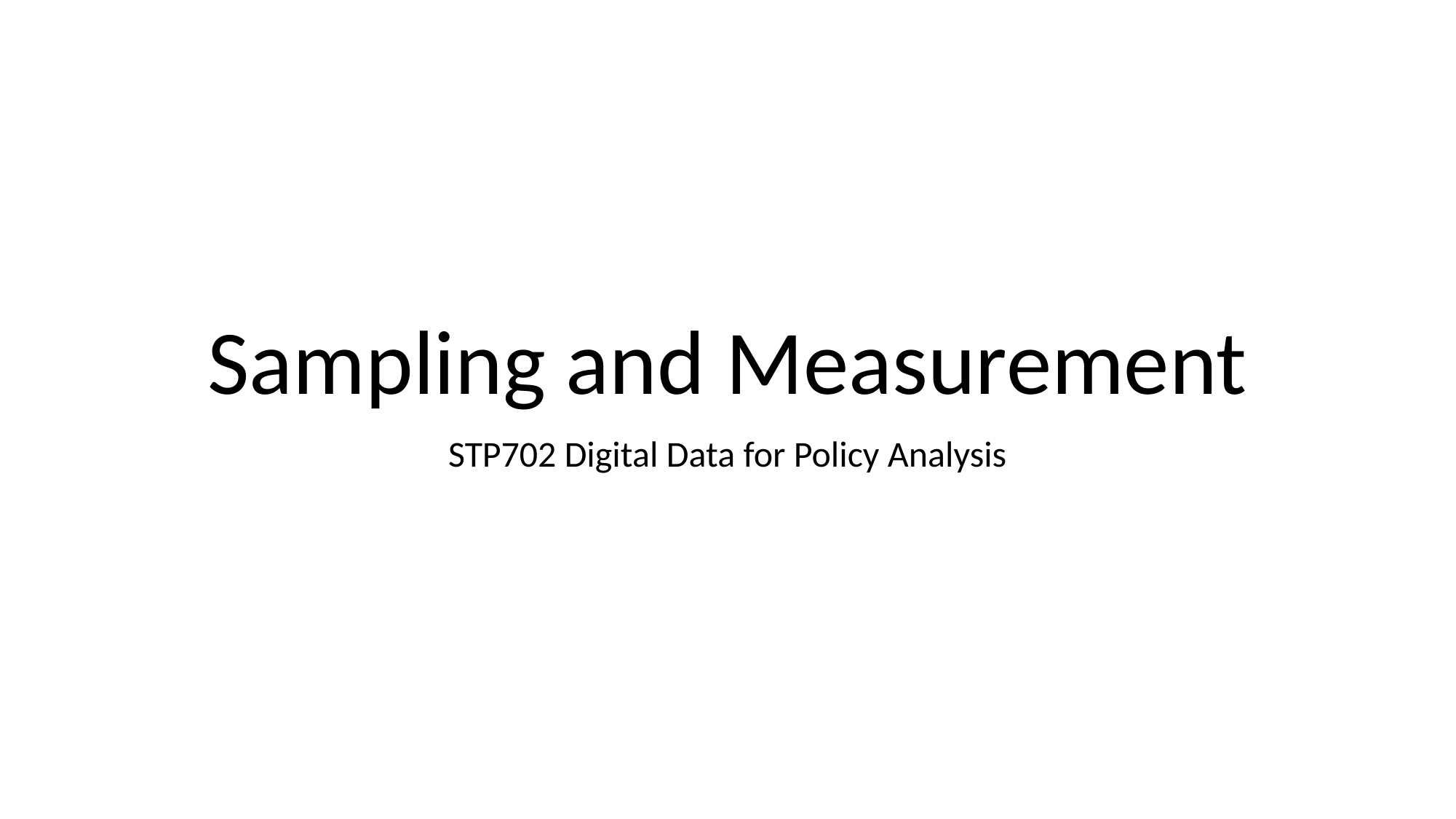

# Sampling and Measurement
STP702 Digital Data for Policy Analysis